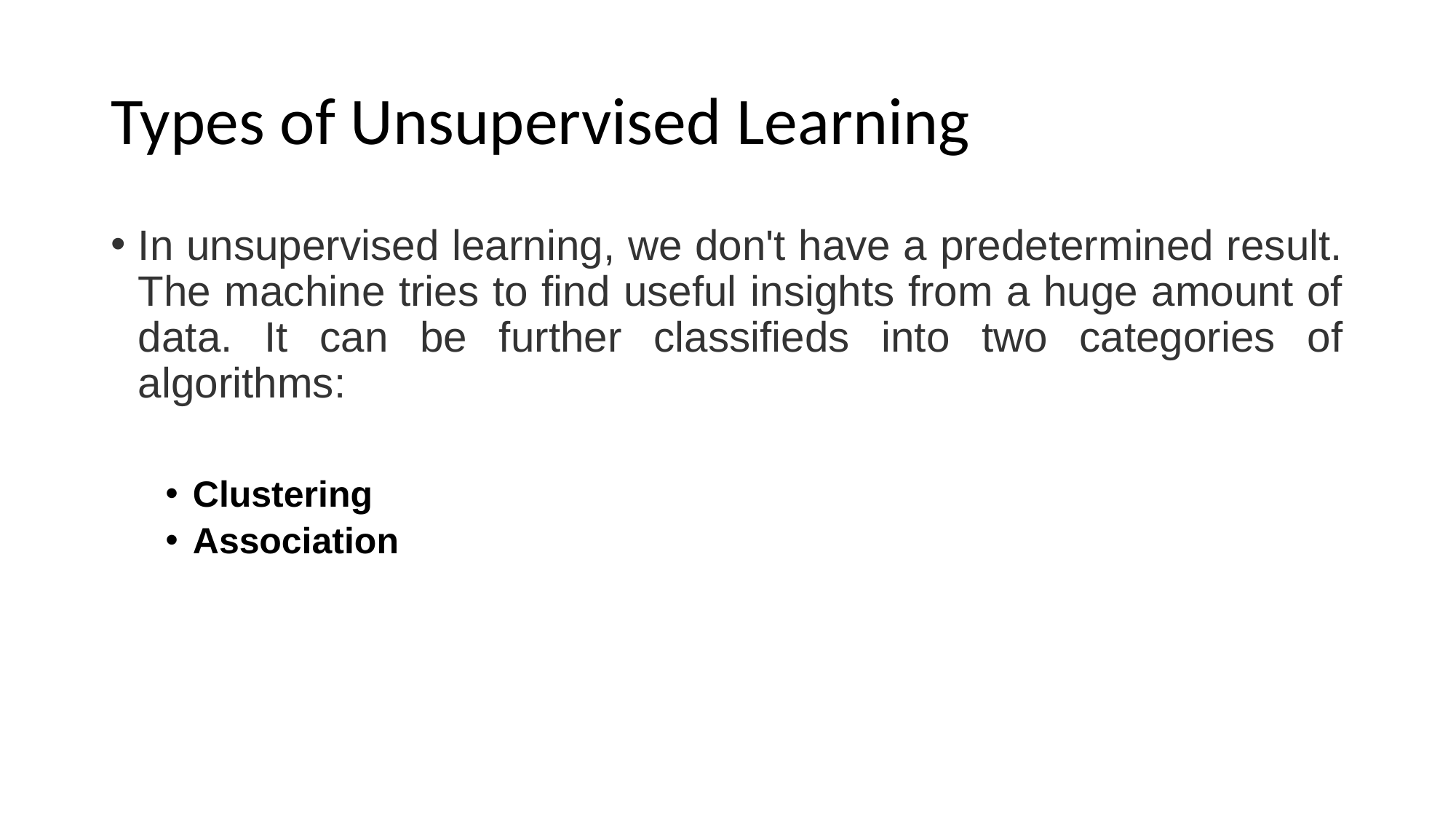

# Types of Unsupervised Learning
In unsupervised learning, we don't have a predetermined result. The machine tries to find useful insights from a huge amount of data. It can be further classifieds into two categories of algorithms:

Clustering
Association